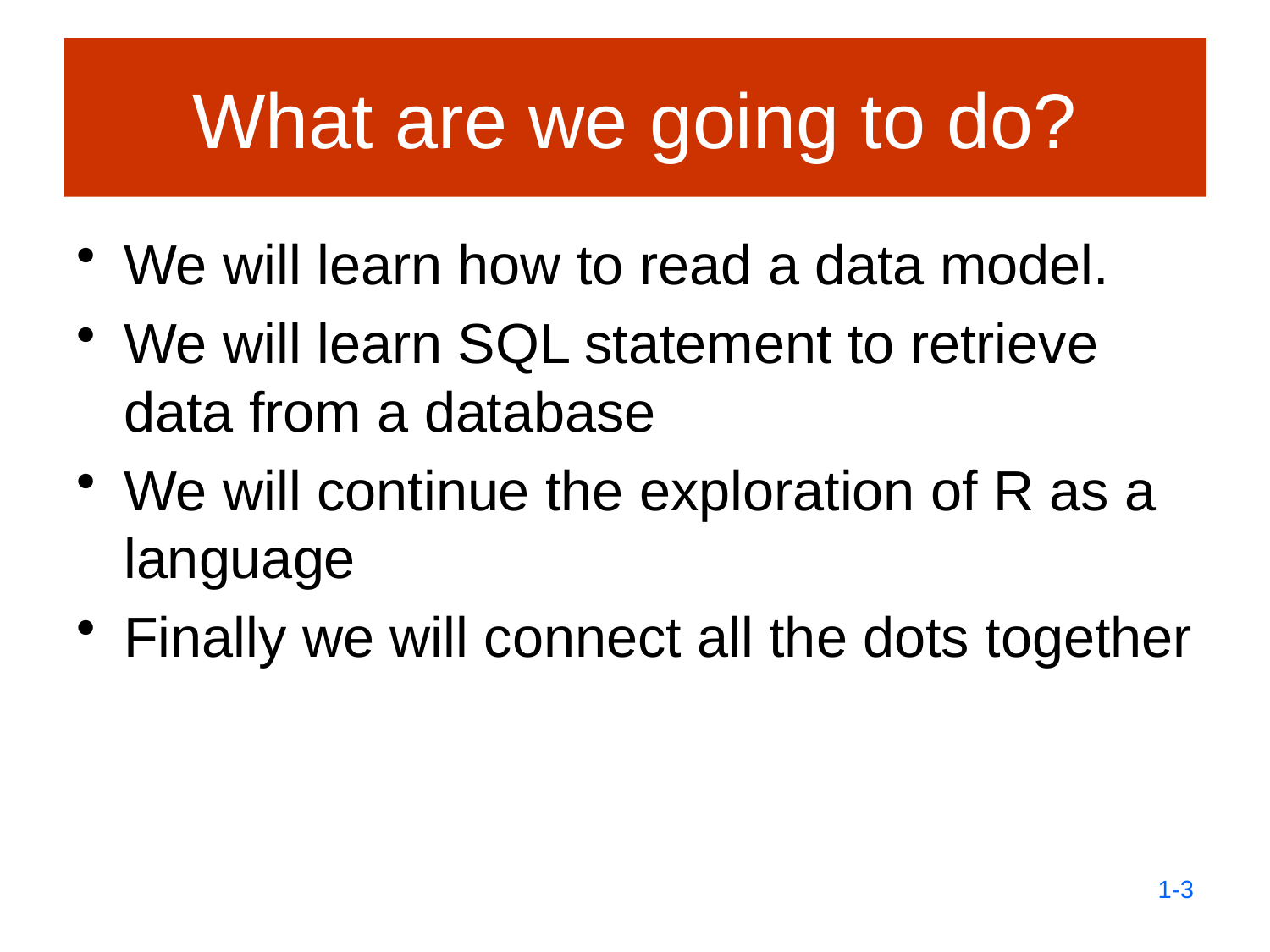

# What are we going to do?
We will learn how to read a data model.
We will learn SQL statement to retrieve data from a database
We will continue the exploration of R as a language
Finally we will connect all the dots together

1-3